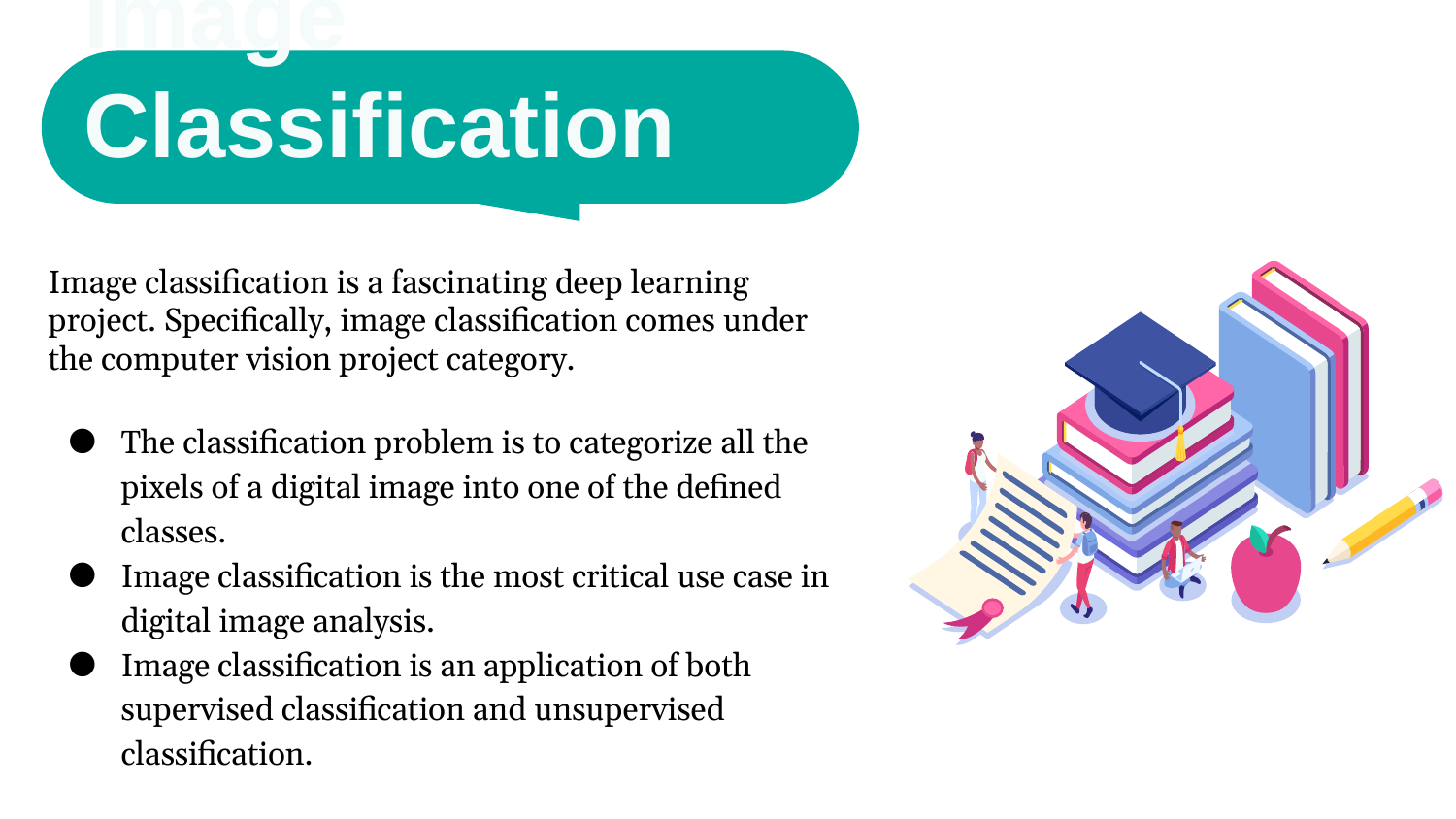

Image Classification
Image classification is a fascinating deep learning project. Specifically, image classification comes under the computer vision project category.

The classification problem is to categorize all the pixels of a digital image into one of the defined classes.
Image classification is the most critical use case in digital image analysis.
Image classification is an application of both supervised classification and unsupervised classification.